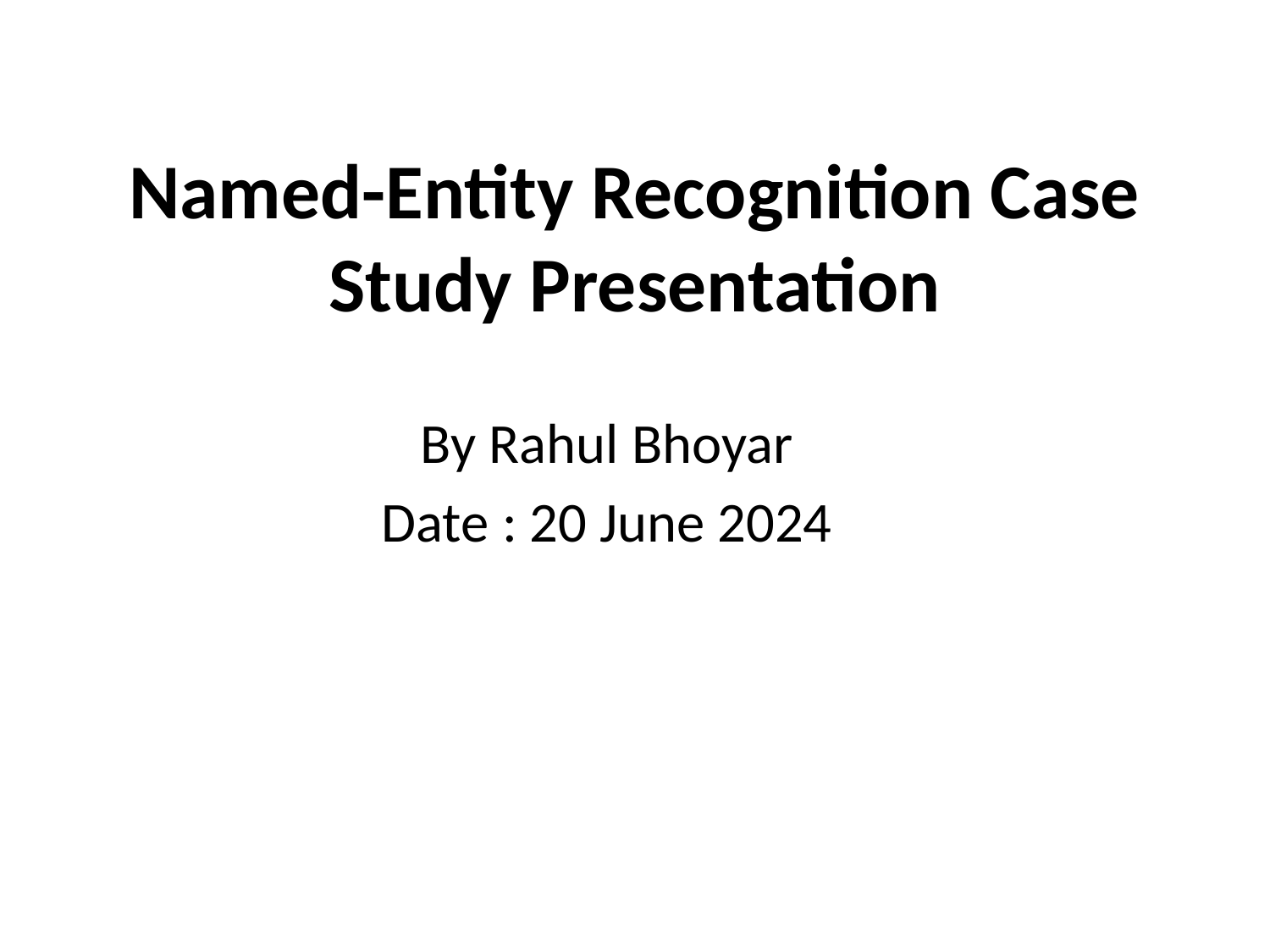

# Named-Entity Recognition Case Study Presentation
By Rahul Bhoyar
Date : 20 June 2024